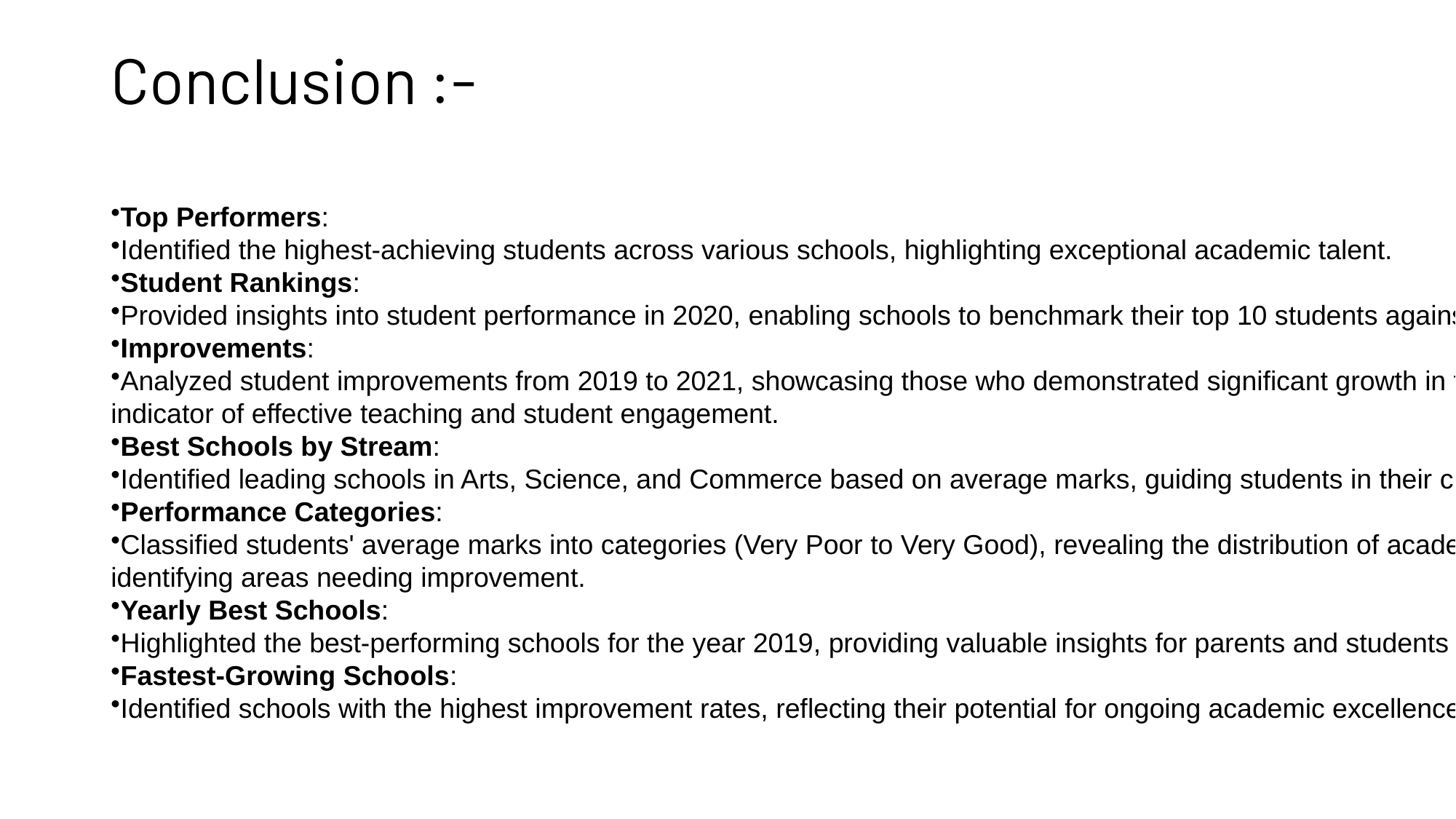

# Conclusion :-
Top Performers:
Identified the highest-achieving students across various schools, highlighting exceptional academic talent.
Student Rankings:
Provided insights into student performance in 2020, enabling schools to benchmark their top 10 students against others.
Improvements:
Analyzed student improvements from 2019 to 2021, showcasing those who demonstrated significant growth in their academic performance, which is a positive indicator of effective teaching and student engagement.
Best Schools by Stream:
Identified leading schools in Arts, Science, and Commerce based on average marks, guiding students in their choices for higher studies.
Performance Categories:
Classified students' average marks into categories (Very Poor to Very Good), revealing the distribution of academic performance across schools, which can help in identifying areas needing improvement.
Yearly Best Schools:
Highlighted the best-performing schools for the year 2019, providing valuable insights for parents and students looking for quality education options.
Fastest-Growing Schools:
Identified schools with the highest improvement rates, reflecting their potential for ongoing academic excellence and attracting new students.